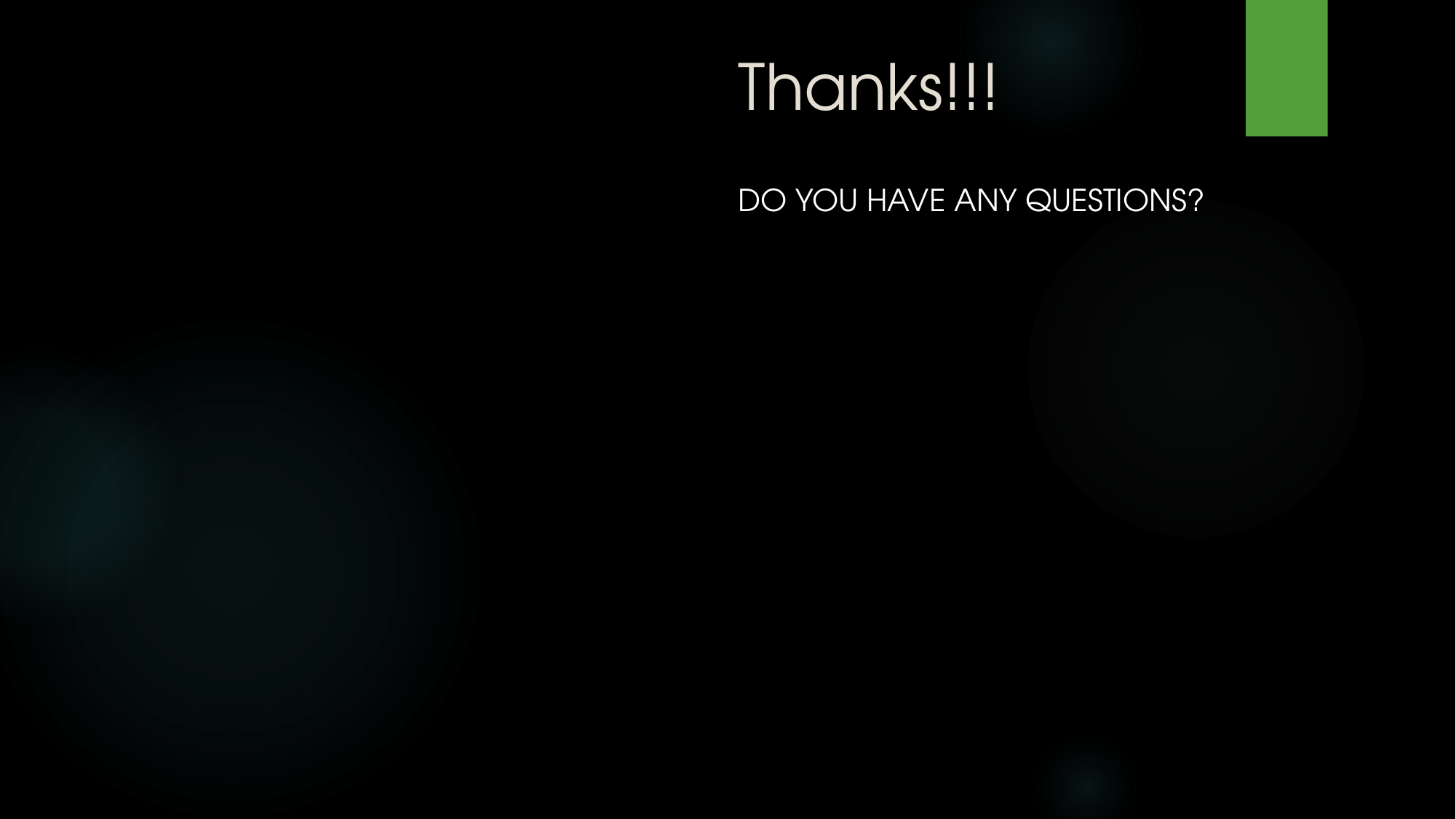

# Thanks!!!
DO YOU HAVE ANY QUESTIONS?